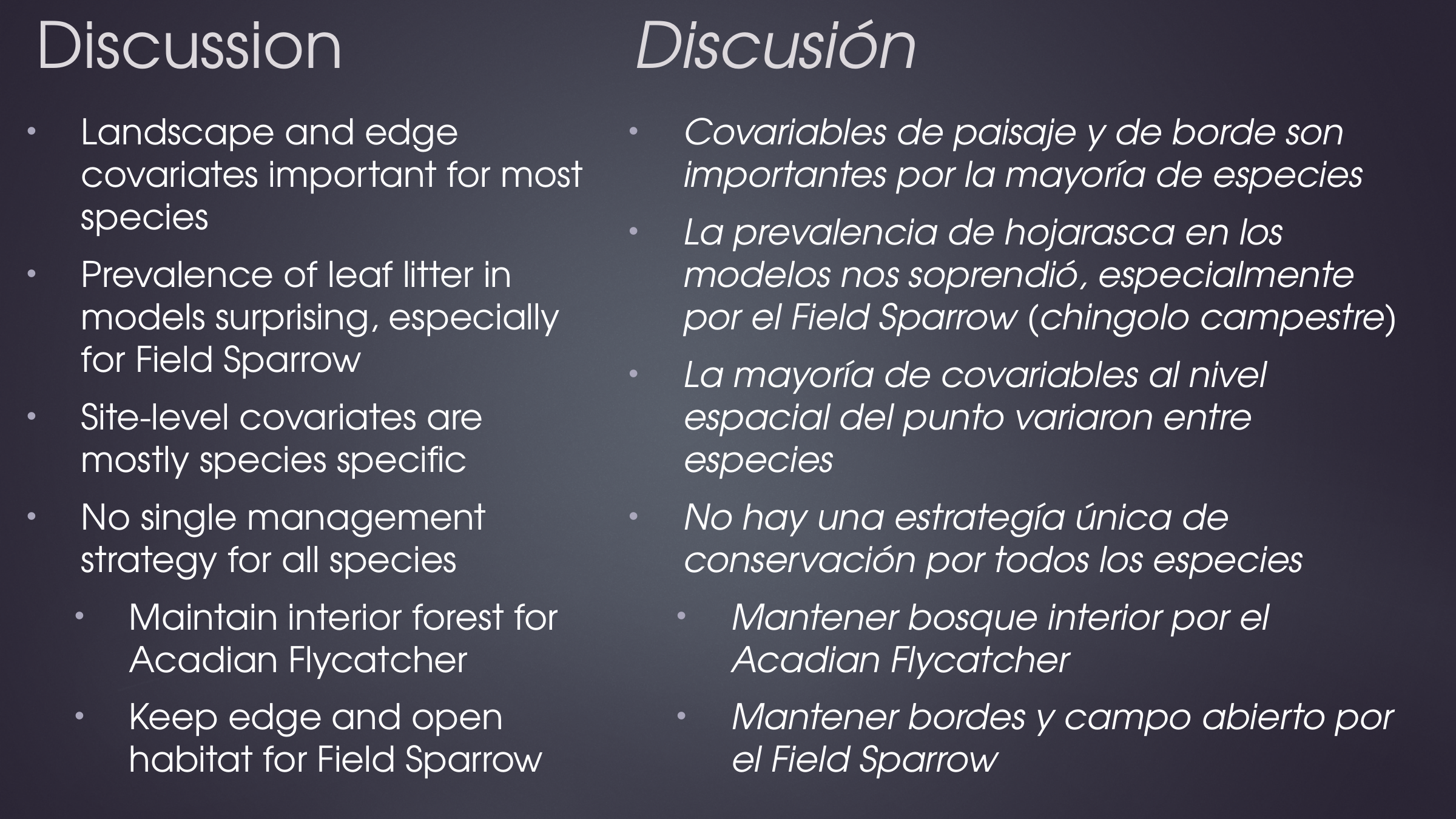

# Discussion
Discusión
Covariables de paisaje y de borde son importantes por la mayoría de especies
La prevalencia de hojarasca en los modelos nos soprendió, especialmente por el Field Sparrow (chingolo campestre)
La mayoría de covariables al nivel espacial del punto variaron entre especies
No hay una estrategía única de conservación por todos los especies
Mantener bosque interior por el Acadian Flycatcher
Mantener bordes y campo abierto por el Field Sparrow

Landscape and edge covariates important for most species
Prevalence of leaf litter in models surprising, especially for Field Sparrow
Site-level covariates are mostly species specific
No single management strategy for all species
Maintain interior forest for Acadian Flycatcher
Keep edge and open habitat for Field Sparrow